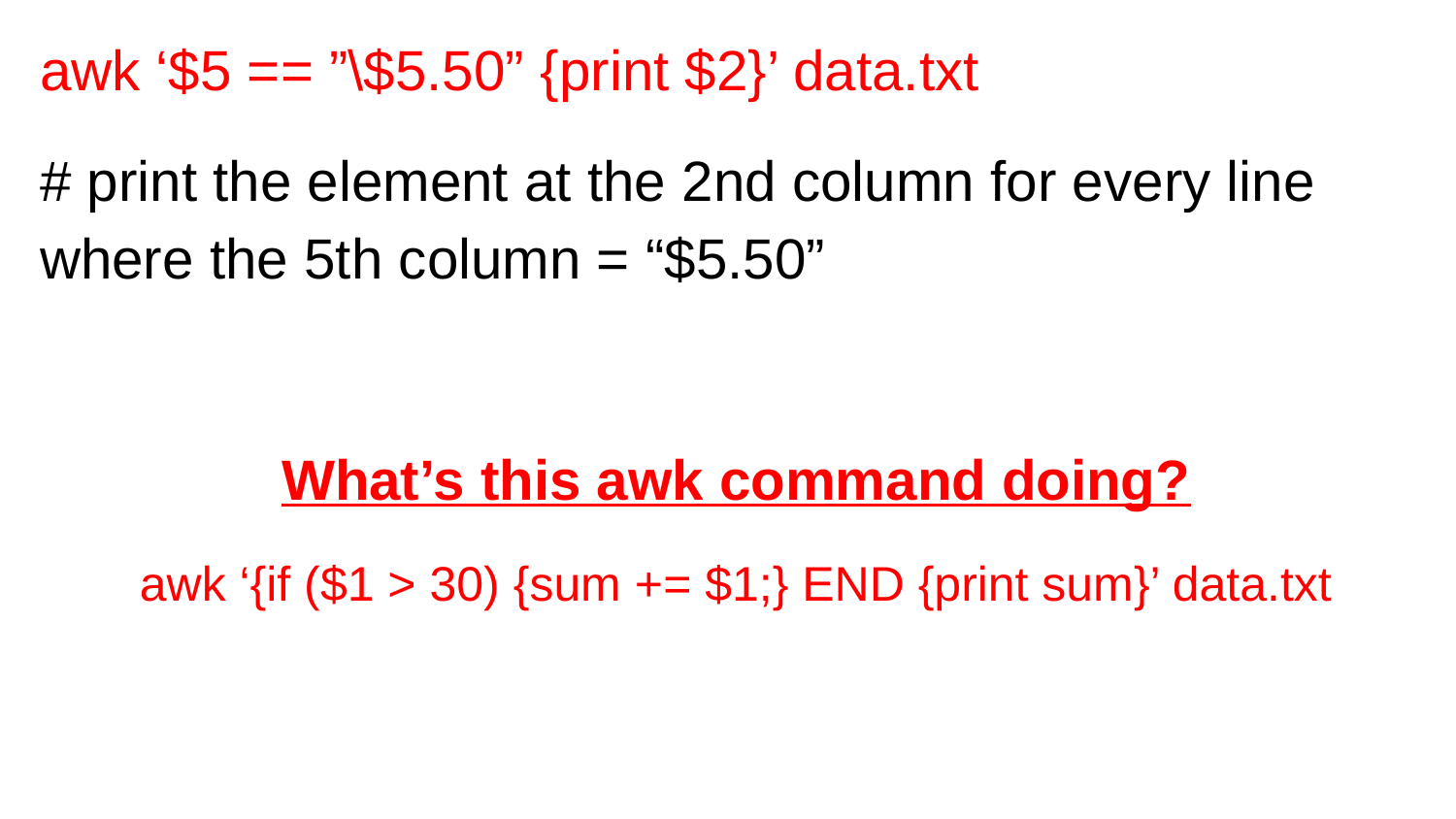

awk ‘$5 == ”\$5.50” {print $2}’ data.txt
# print the element at the 2nd column for every line where the 5th column = “$5.50”

What’s this awk command doing?
awk ‘{if ($1 > 30) {sum += $1;} END {print sum}’ data.txt